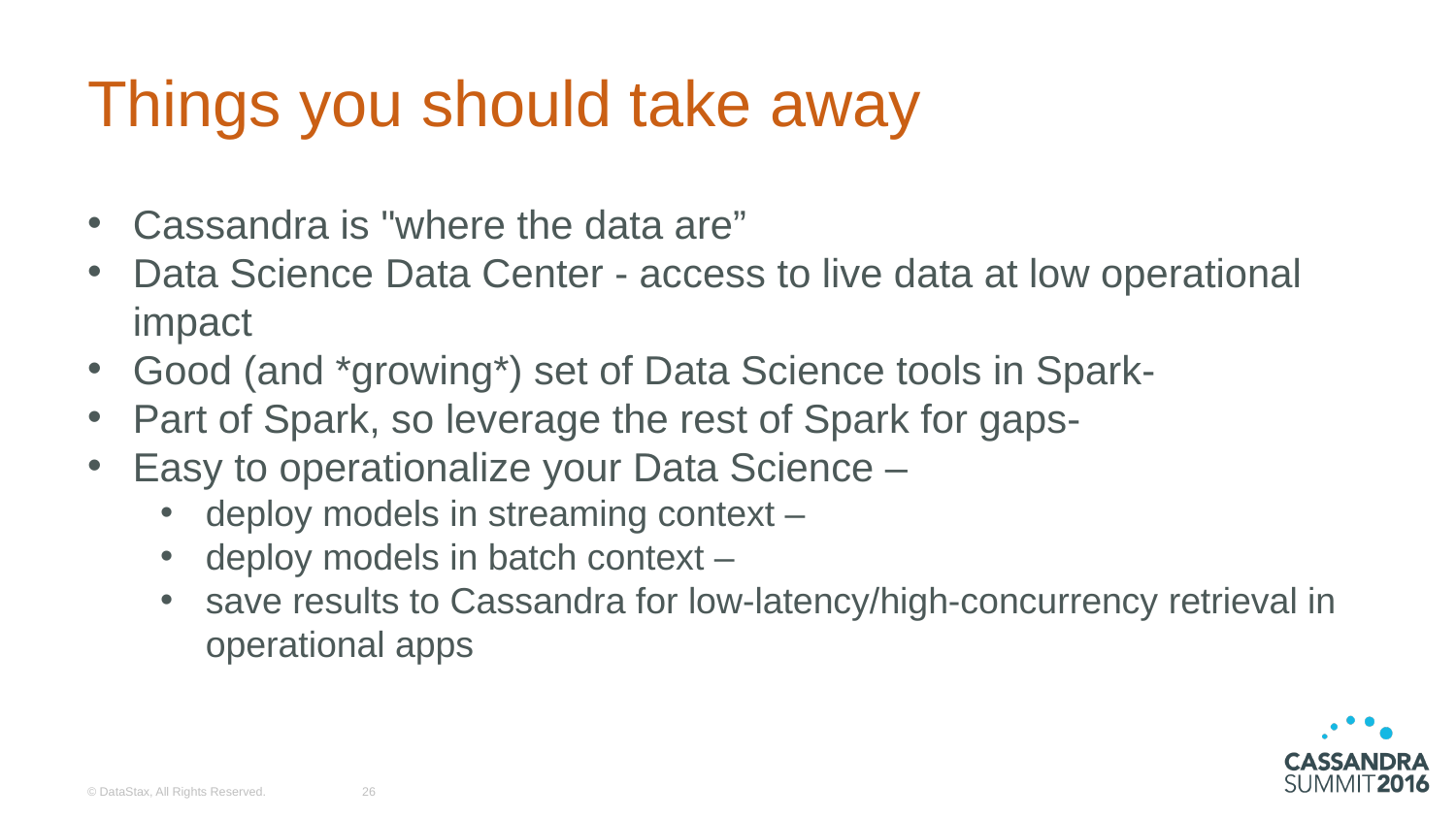

# Things you should take away
Cassandra is "where the data are”
Data Science Data Center - access to live data at low operational impact
Good (and *growing*) set of Data Science tools in Spark-
Part of Spark, so leverage the rest of Spark for gaps-
Easy to operationalize your Data Science –
deploy models in streaming context –
deploy models in batch context –
save results to Cassandra for low-latency/high-concurrency retrieval in operational apps
© DataStax, All Rights Reserved.
26